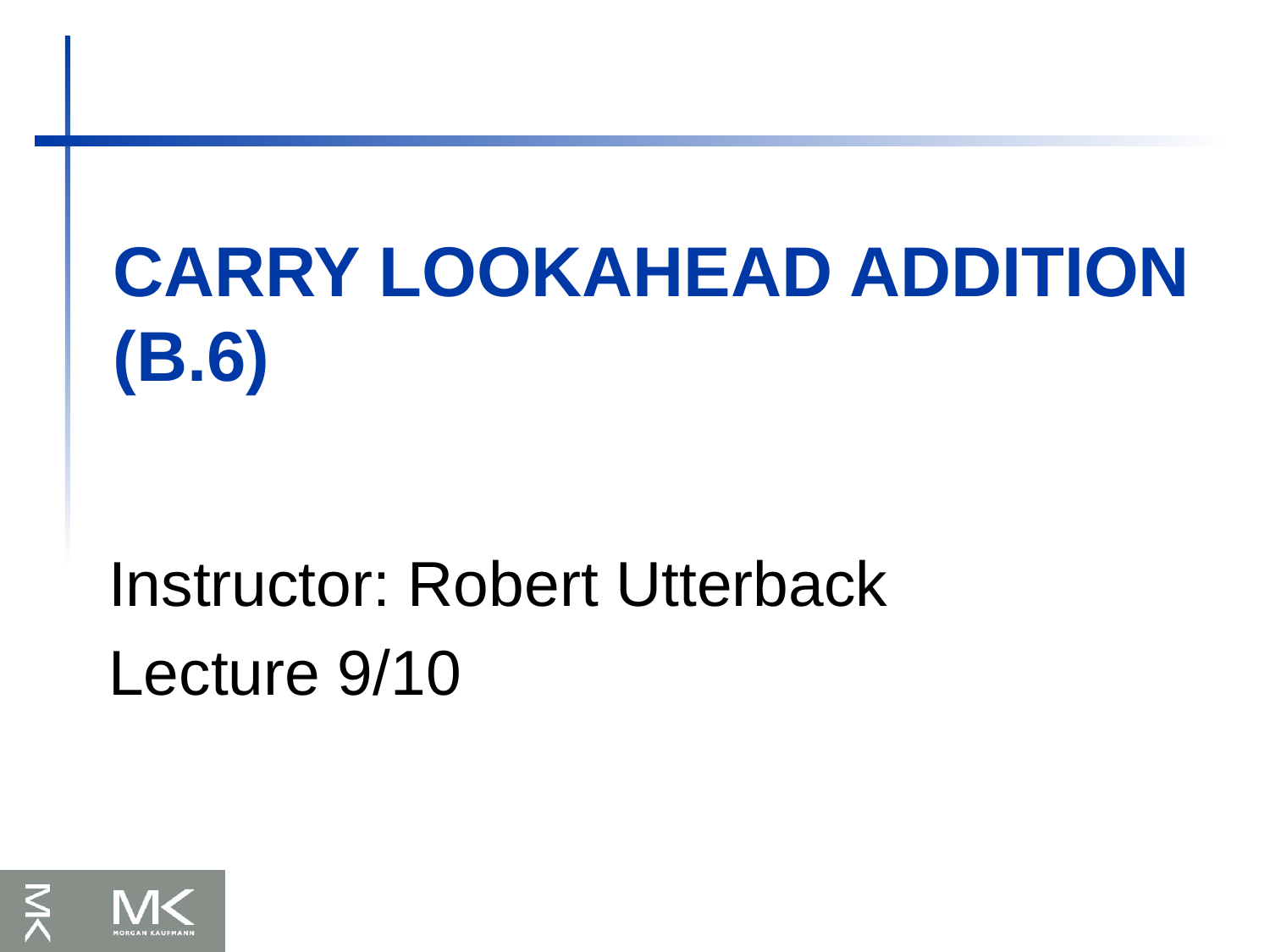

# Carry lookAhead Addition (B.6)
Instructor: Robert Utterback
Lecture 9/10